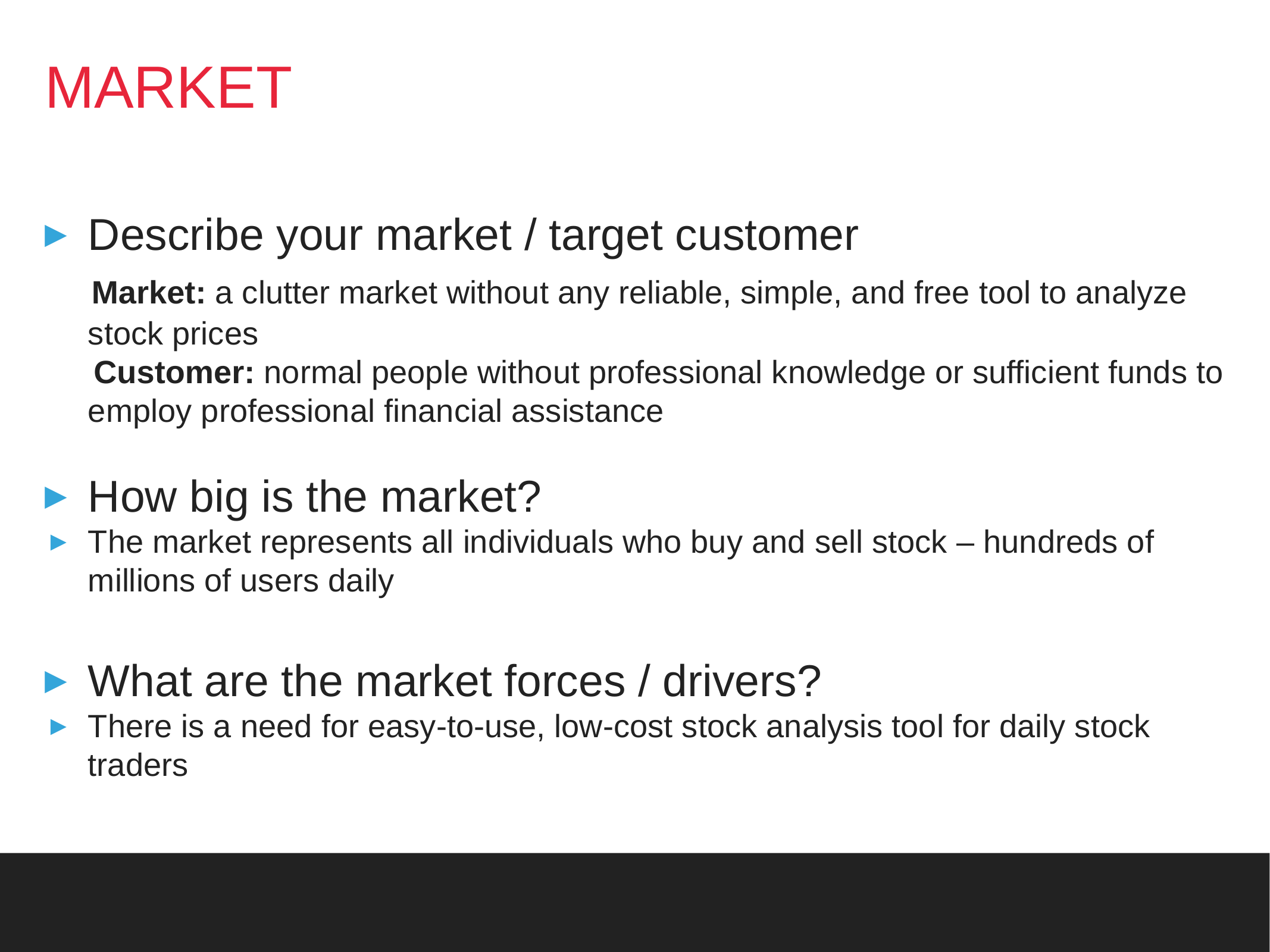

# MARKET

Describe your market / target customer
  Market: a clutter market without any reliable, simple, and free tool to analyze stock prices
   Customer: normal people without professional knowledge or sufficient funds to employ professional financial assistance

How big is the market?
The market represents all individuals who buy and sell stock – hundreds of millions of users daily

What are the market forces / drivers?
There is a need for easy-to-use, low-cost stock analysis tool for daily stock traders